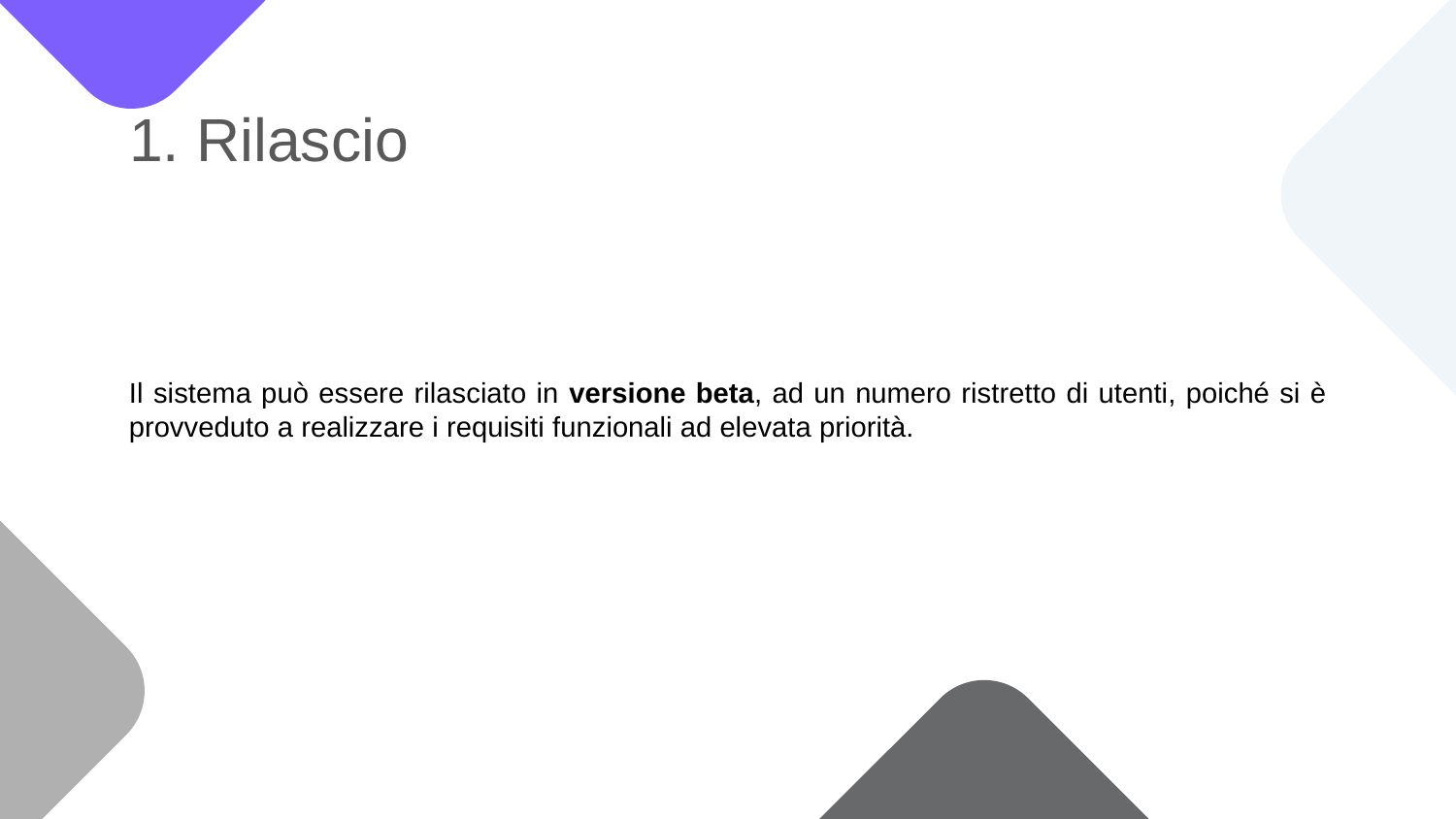

# 1. Rilascio
Il sistema può essere rilasciato in versione beta, ad un numero ristretto di utenti, poiché si è provveduto a realizzare i requisiti funzionali ad elevata priorità.